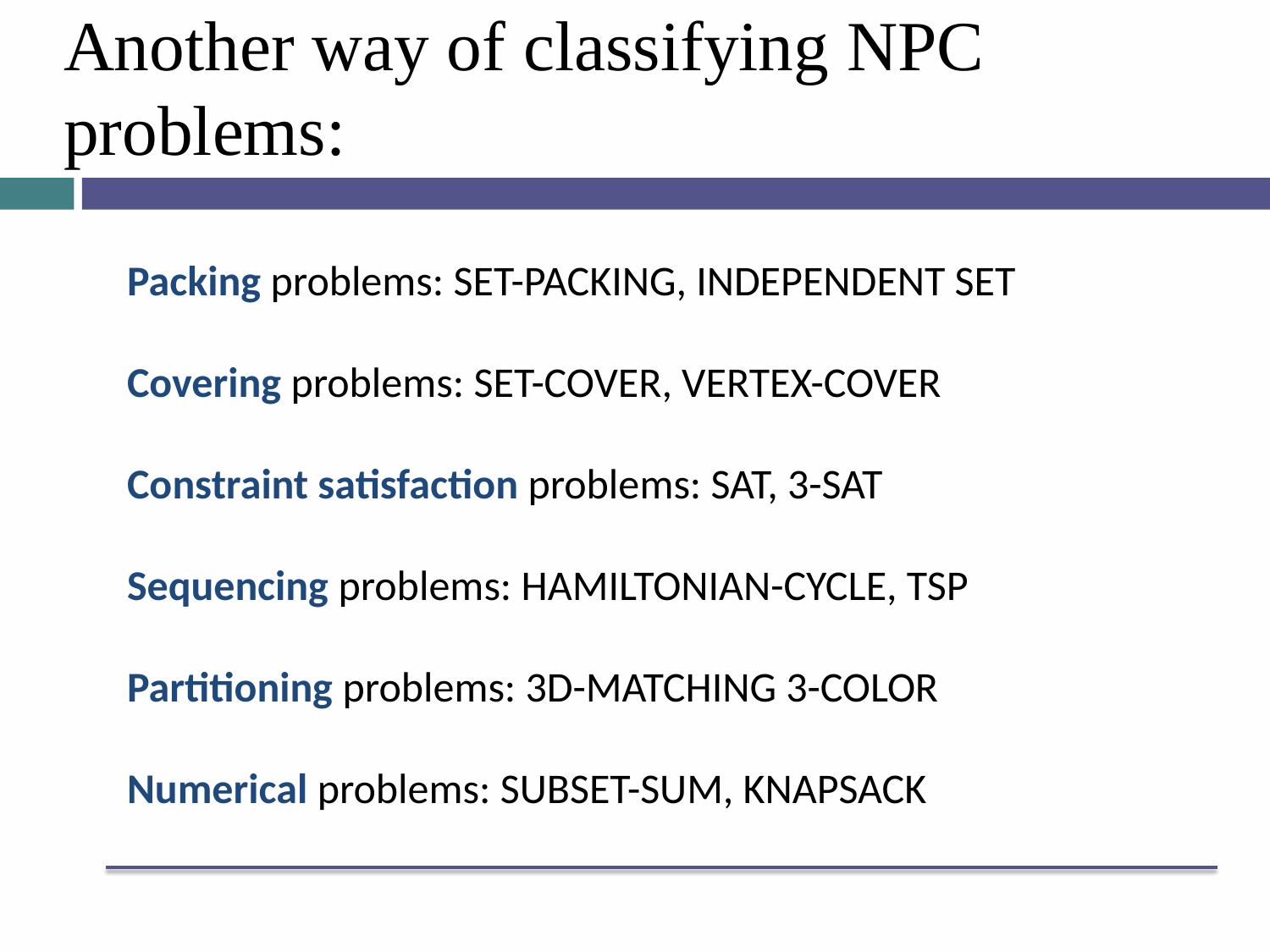

Another way of classifying NPC problems:

Packing problems: SET-PACKING, INDEPENDENT SET

Covering problems: SET-COVER, VERTEX-COVER

Constraint satisfaction problems: SAT, 3-SAT

Sequencing problems: HAMILTONIAN-CYCLE, TSP

Partitioning problems: 3D-MATCHING 3-COLOR

Numerical problems: SUBSET-SUM, KNAPSACK